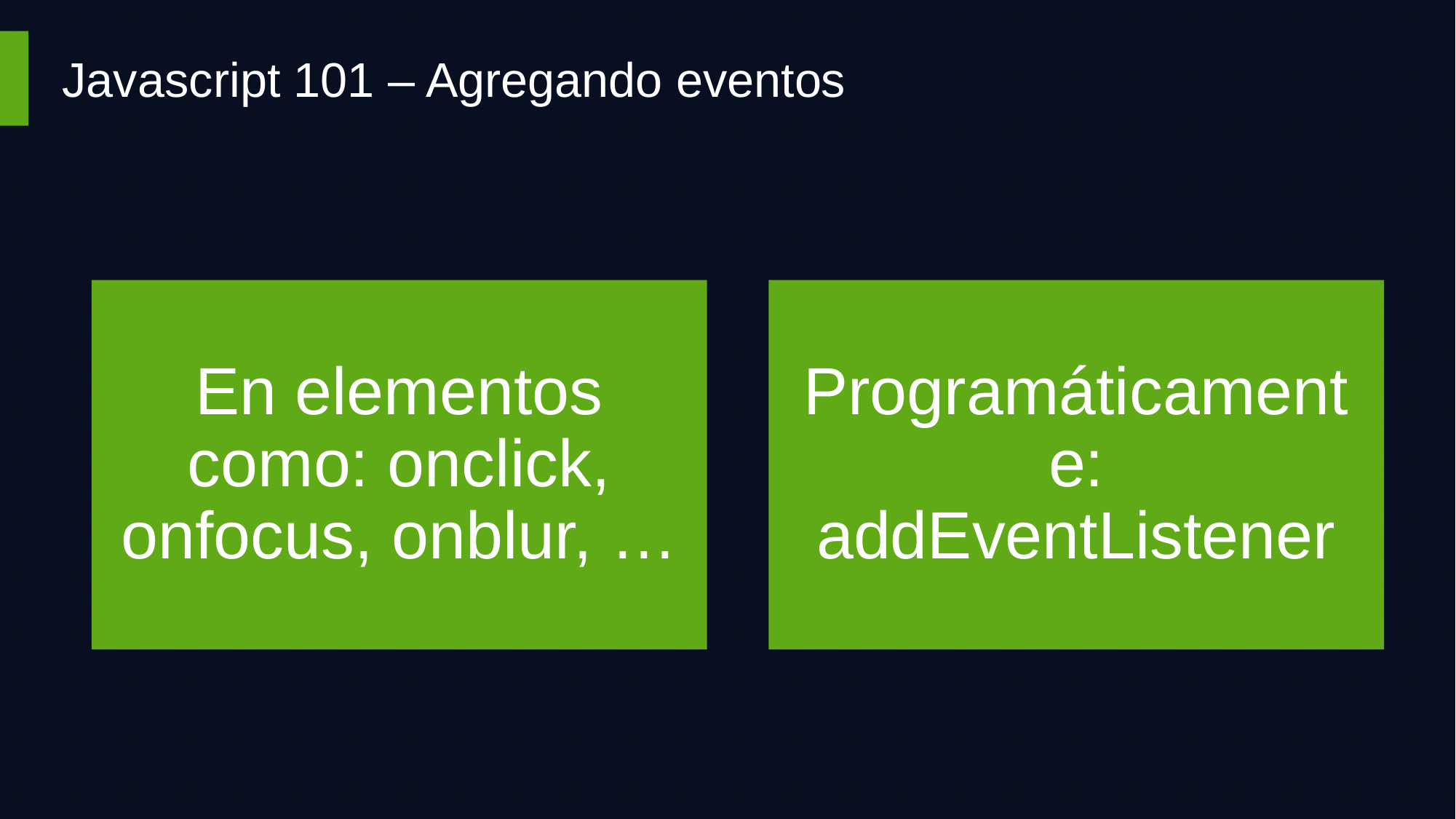

# Javascript 101 – Agregando eventos
En elementos como: onclick, onfocus, onblur, …
Programáticamente: addEventListener